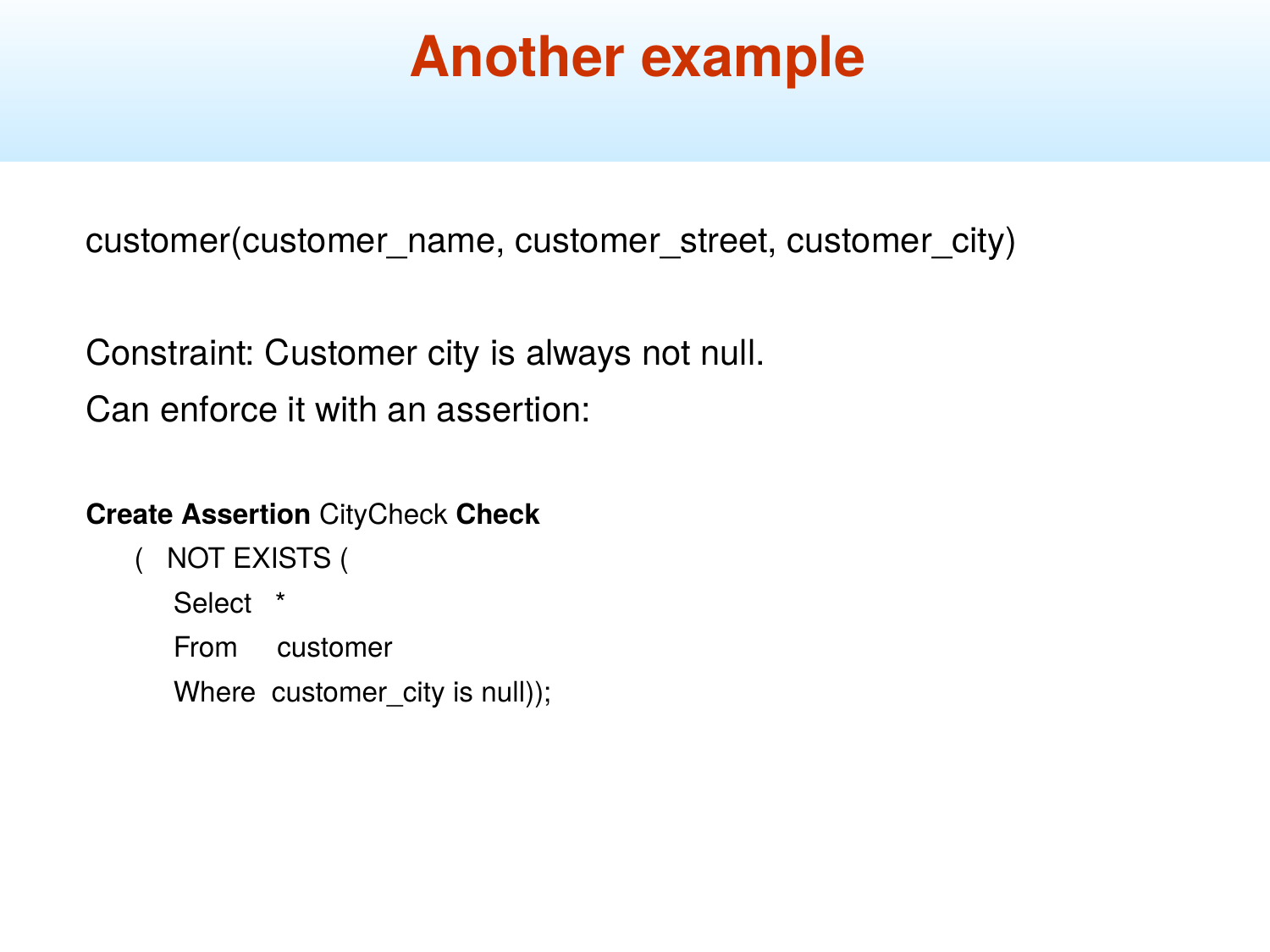

# Another example

customer(customer_name, customer_street, customer_city)

Constraint: Customer city is always not null.
Can enforce it with an assertion:

Create Assertion CityCheck Check
(   NOT EXISTS (
     Select   *
     From     customer
     Where  customer_city is null));
44